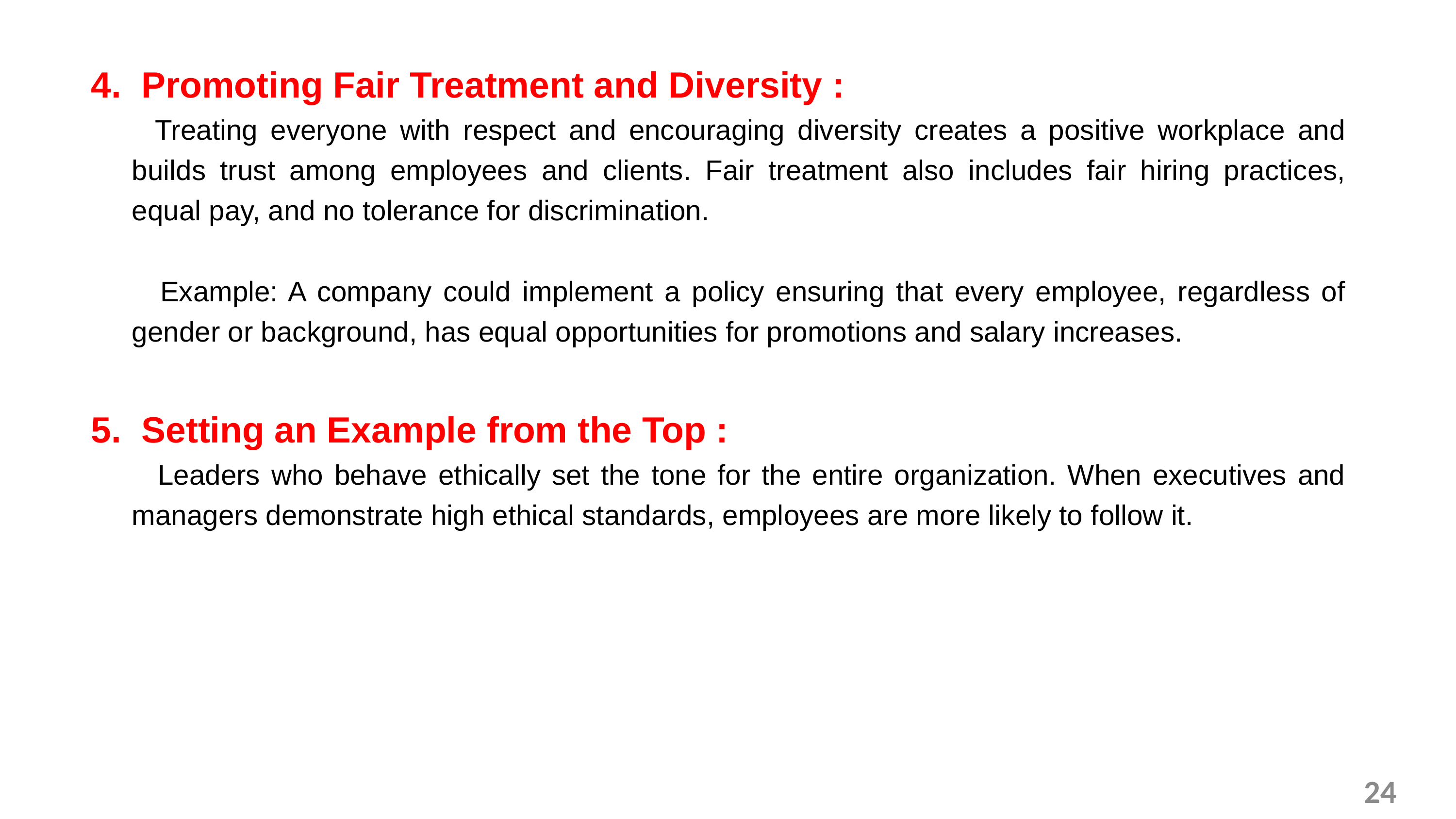

4.  Promoting Fair Treatment and Diversity :
     Treating everyone with respect and encouraging diversity creates a positive workplace and builds trust among employees and clients. Fair treatment also includes fair hiring practices, equal pay, and no tolerance for discrimination.

      Example: A company could implement a policy ensuring that every employee, regardless of gender or background, has equal opportunities for promotions and salary increases.
5.  Setting an Example from the Top :
      Leaders who behave ethically set the tone for the entire organization. When executives and managers demonstrate high ethical standards, employees are more likely to follow it.
24